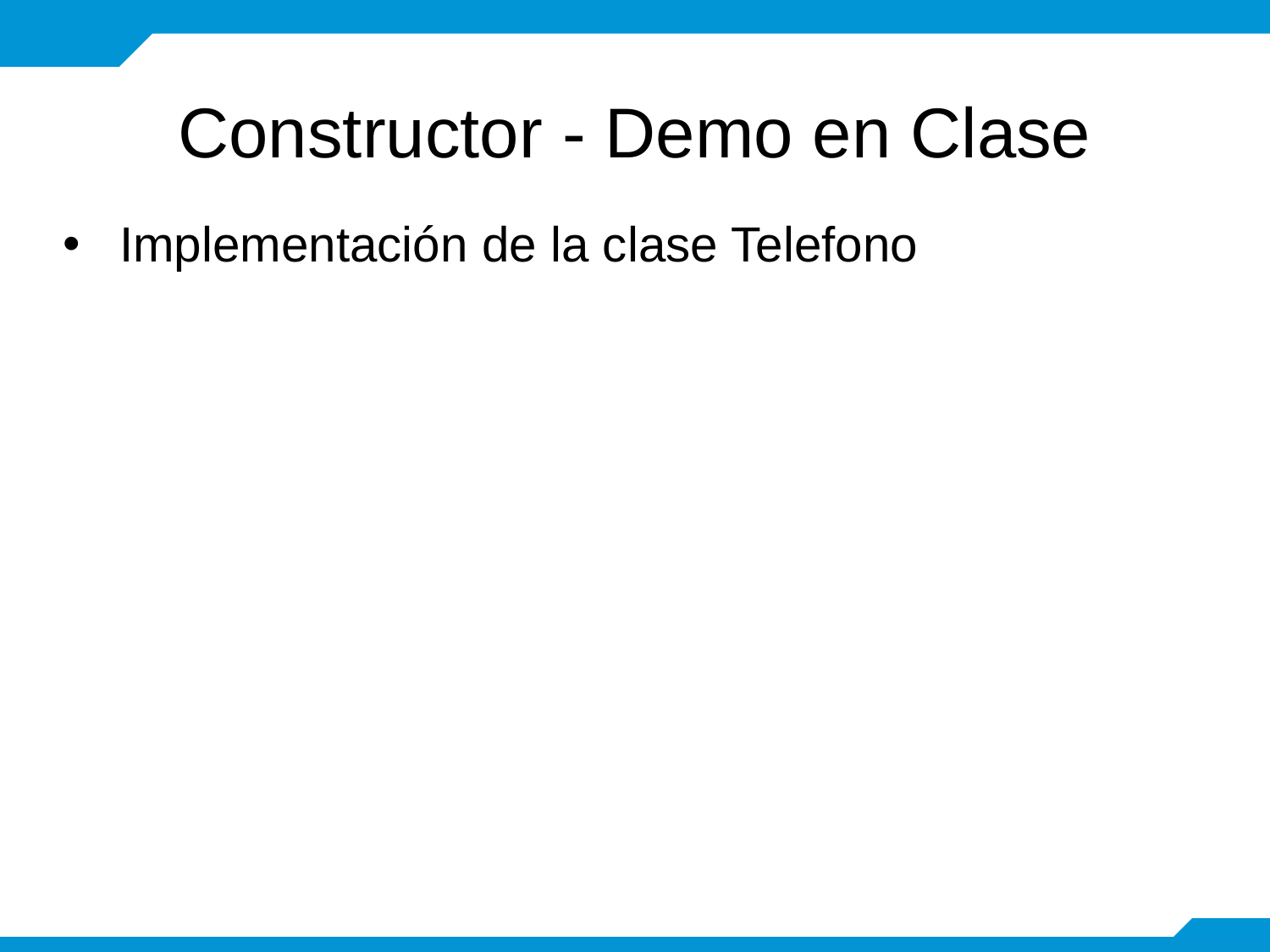

# Constructor - Demo en Clase
Implementación de la clase Telefono